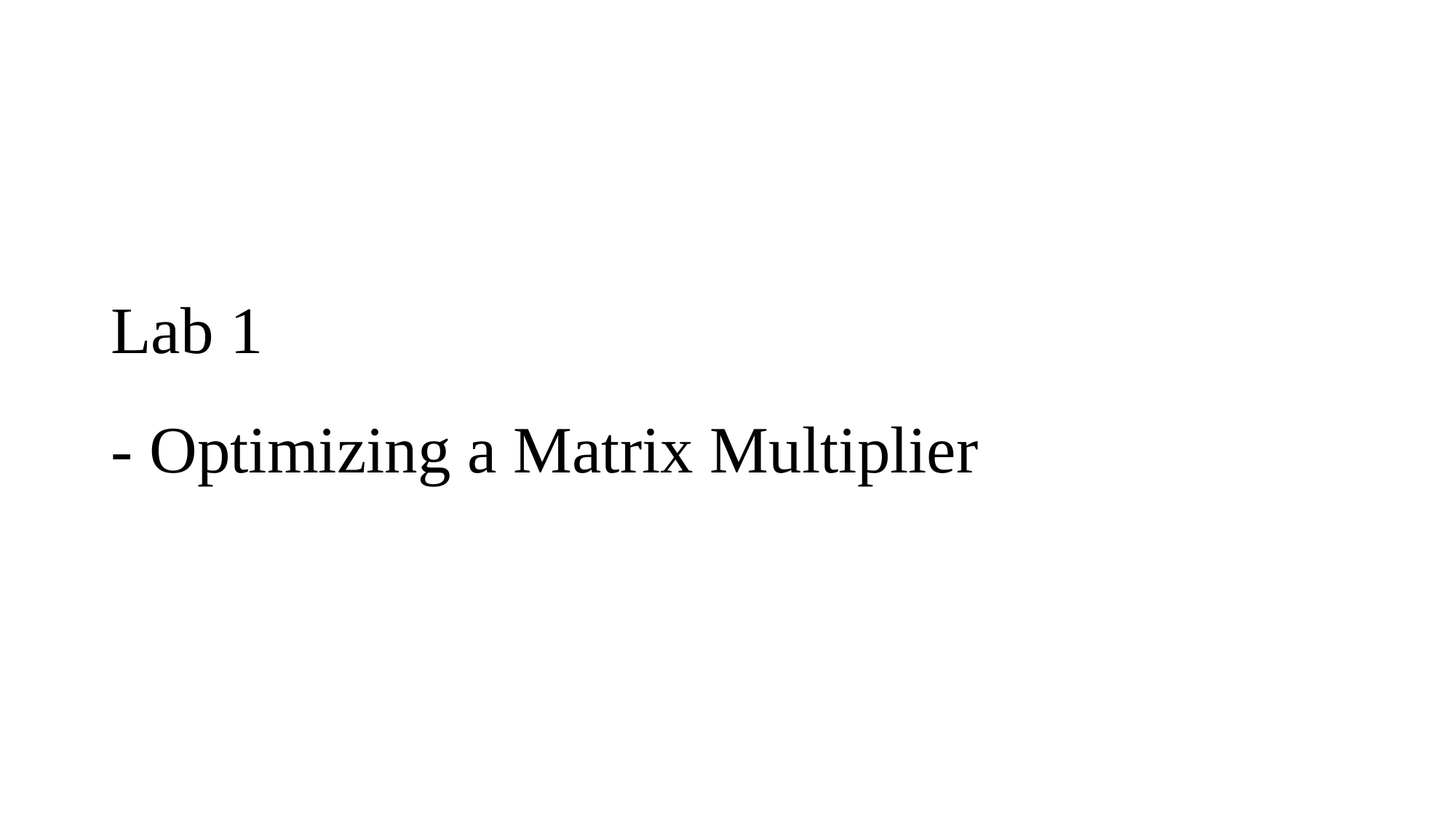

# Lab 1 - Optimizing a Matrix Multiplier